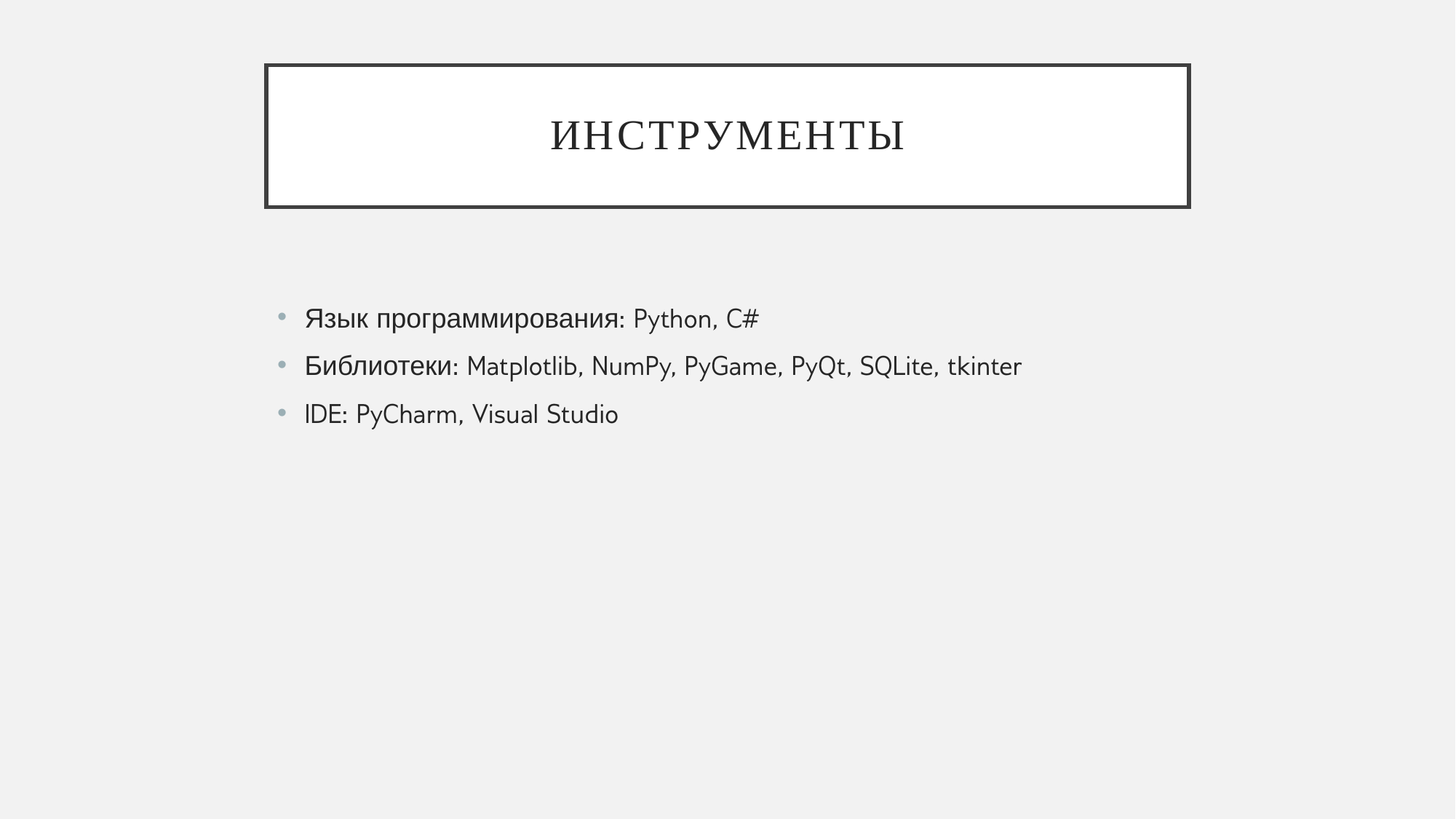

# Инструменты
Язык программирования: Python, C#
Библиотеки: Matplotlib, NumPy, PyGame, PyQt, SQLite, tkinter
IDE: PyCharm, Visual Studio